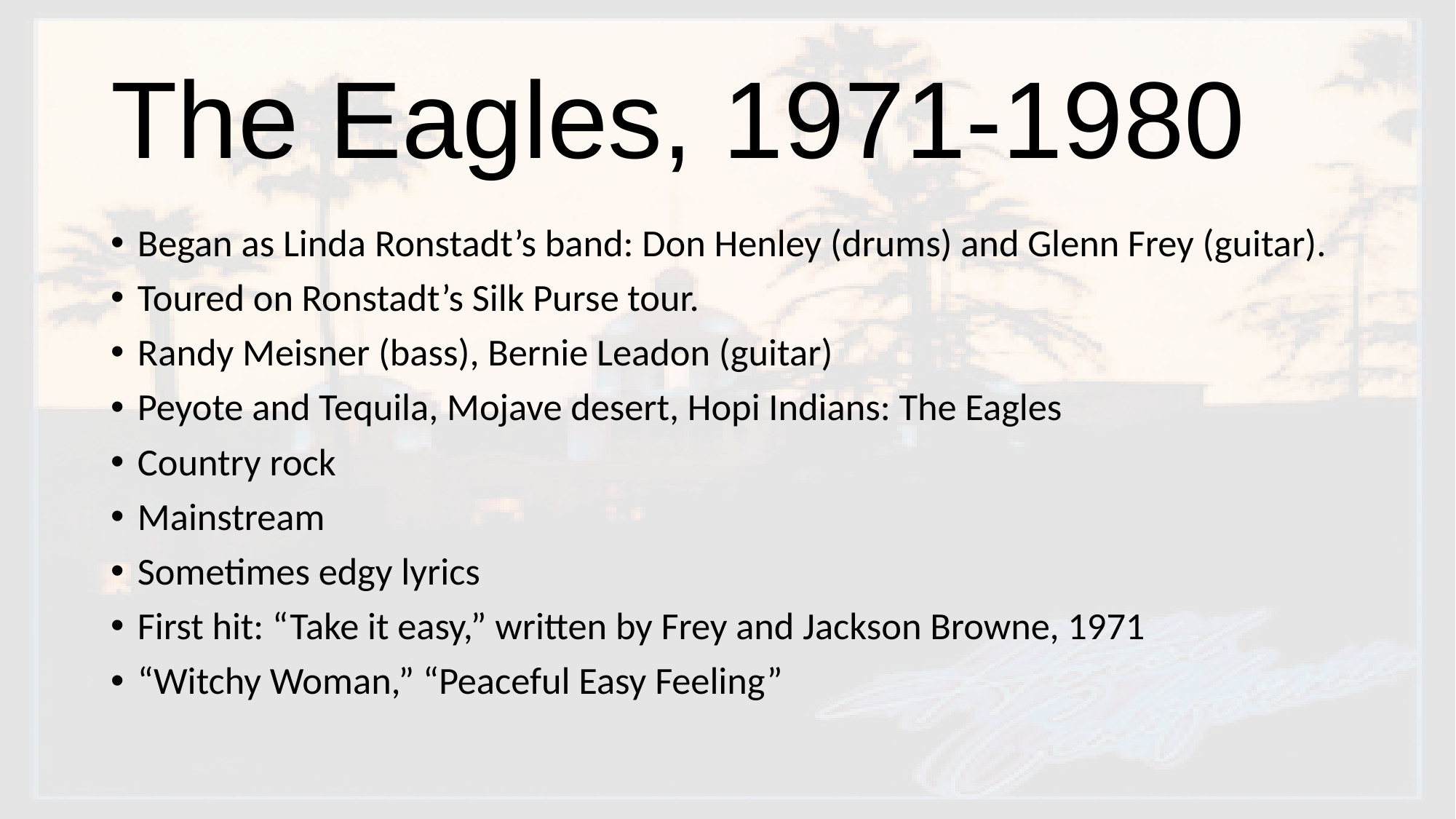

# The Eagles, 1971-1980
Began as Linda Ronstadt’s band: Don Henley (drums) and Glenn Frey (guitar).
Toured on Ronstadt’s Silk Purse tour.
Randy Meisner (bass), Bernie Leadon (guitar)
Peyote and Tequila, Mojave desert, Hopi Indians: The Eagles
Country rock
Mainstream
Sometimes edgy lyrics
First hit: “Take it easy,” written by Frey and Jackson Browne, 1971
“Witchy Woman,” “Peaceful Easy Feeling”